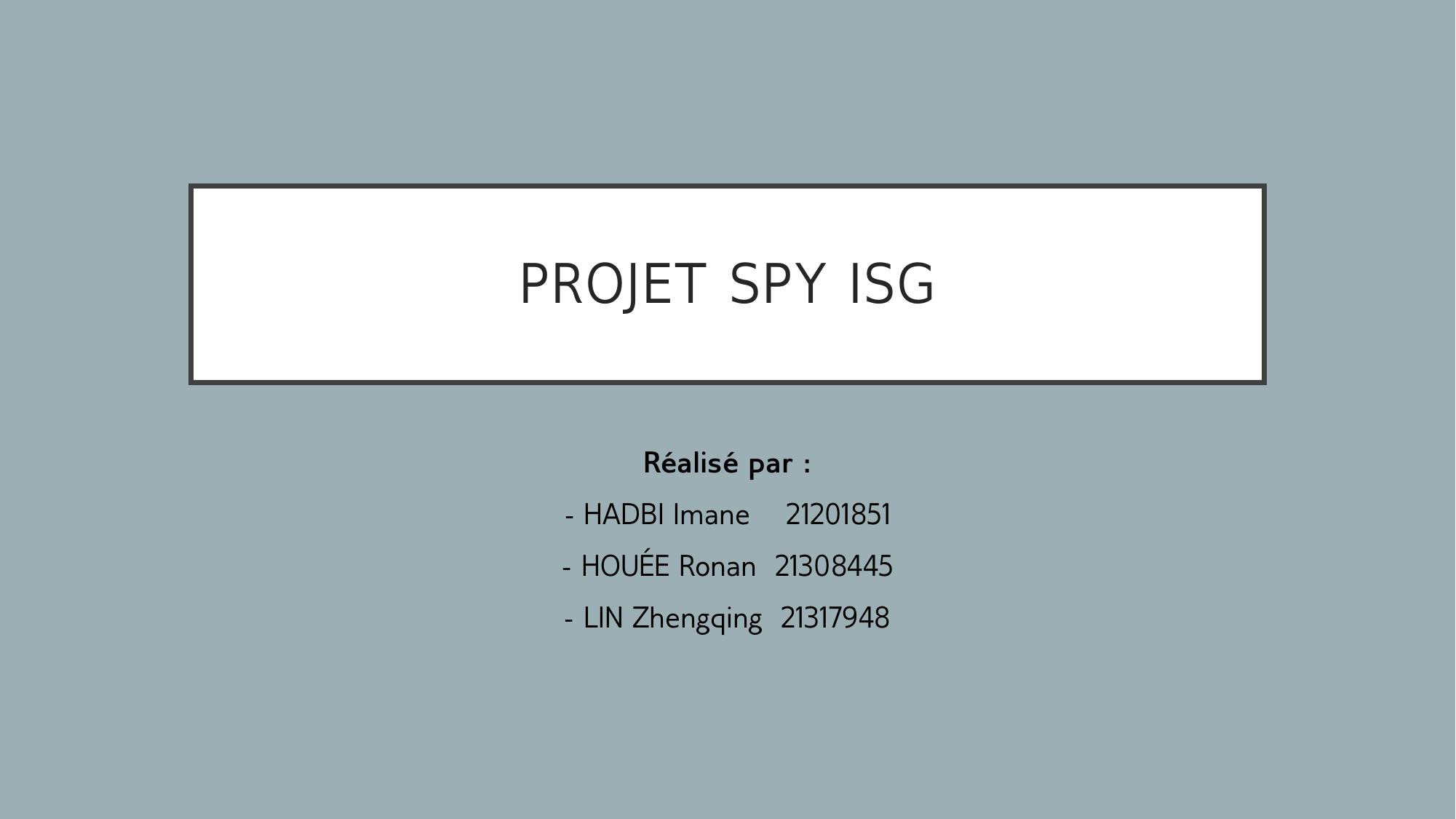

# Projet Spy Isg
Réalisé par :
- HADBI Imane    21201851
- HOUÉE Ronan  21308445
- LIN Zhengqing  21317948